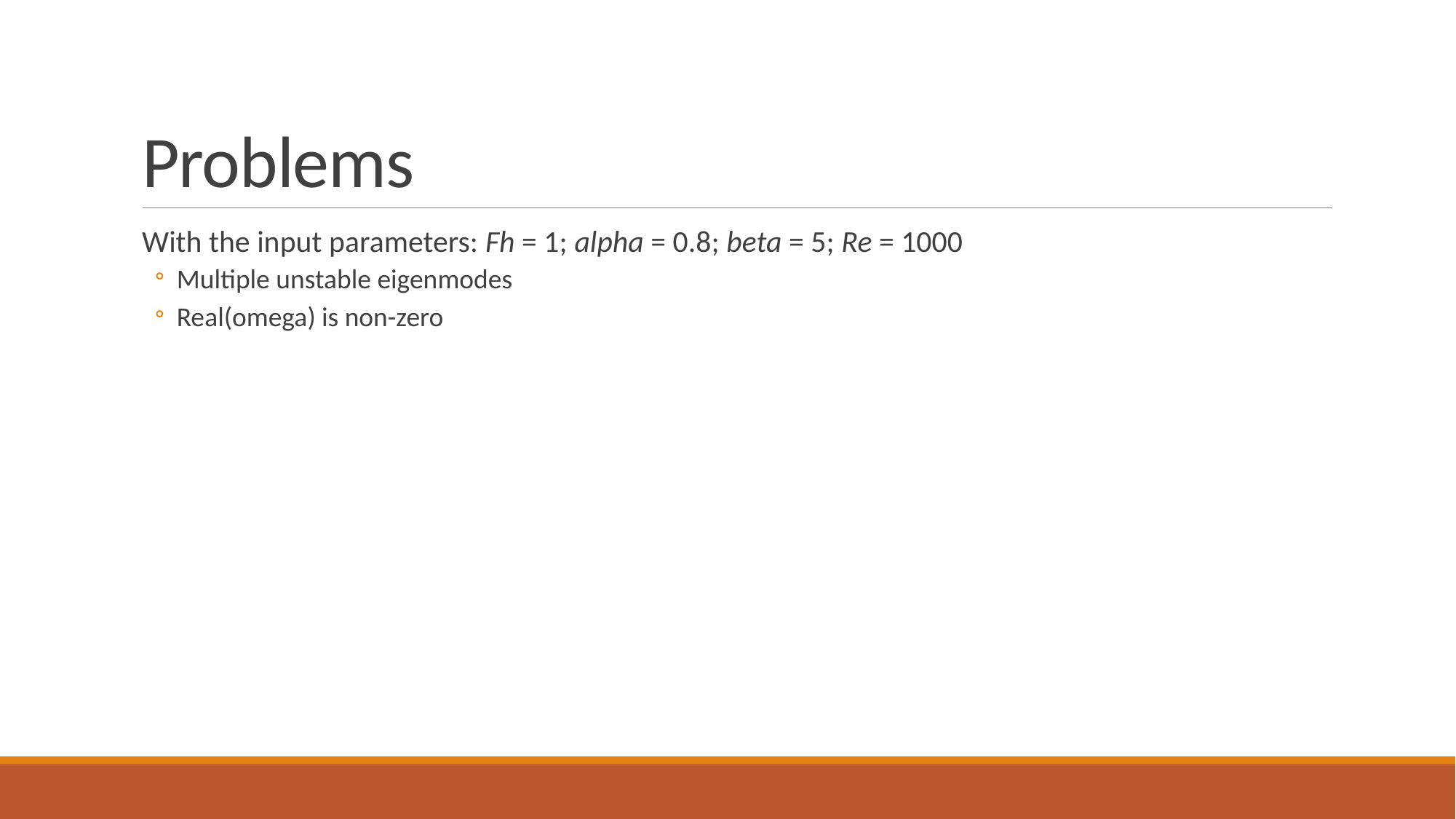

# Problems
With the input parameters: Fh = 1; alpha = 0.8; beta = 5; Re = 1000
Multiple unstable eigenmodes
Real(omega) is non-zero